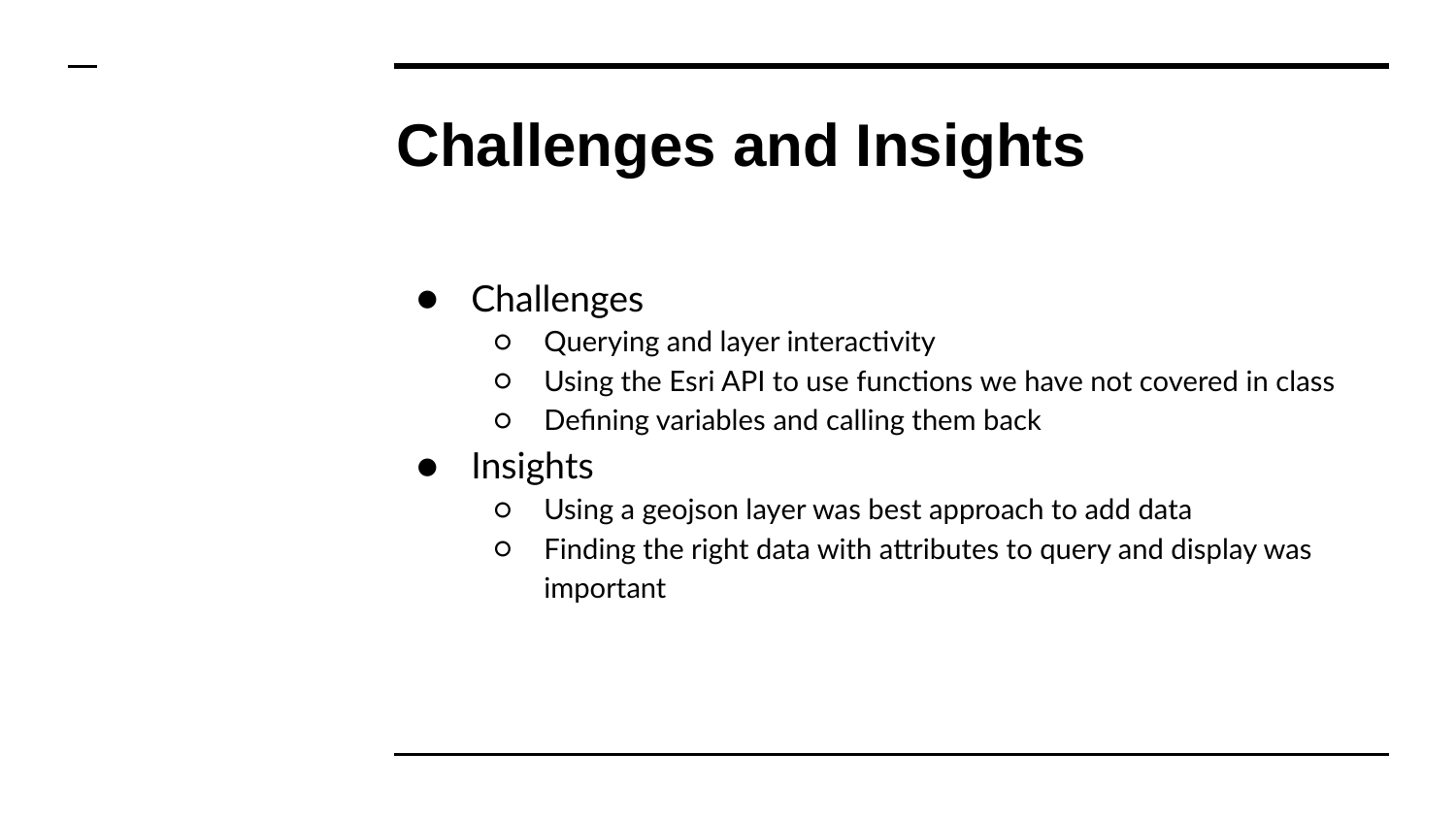

# Challenges and Insights
Challenges
Querying and layer interactivity
Using the Esri API to use functions we have not covered in class
Defining variables and calling them back
Insights
Using a geojson layer was best approach to add data
Finding the right data with attributes to query and display was important